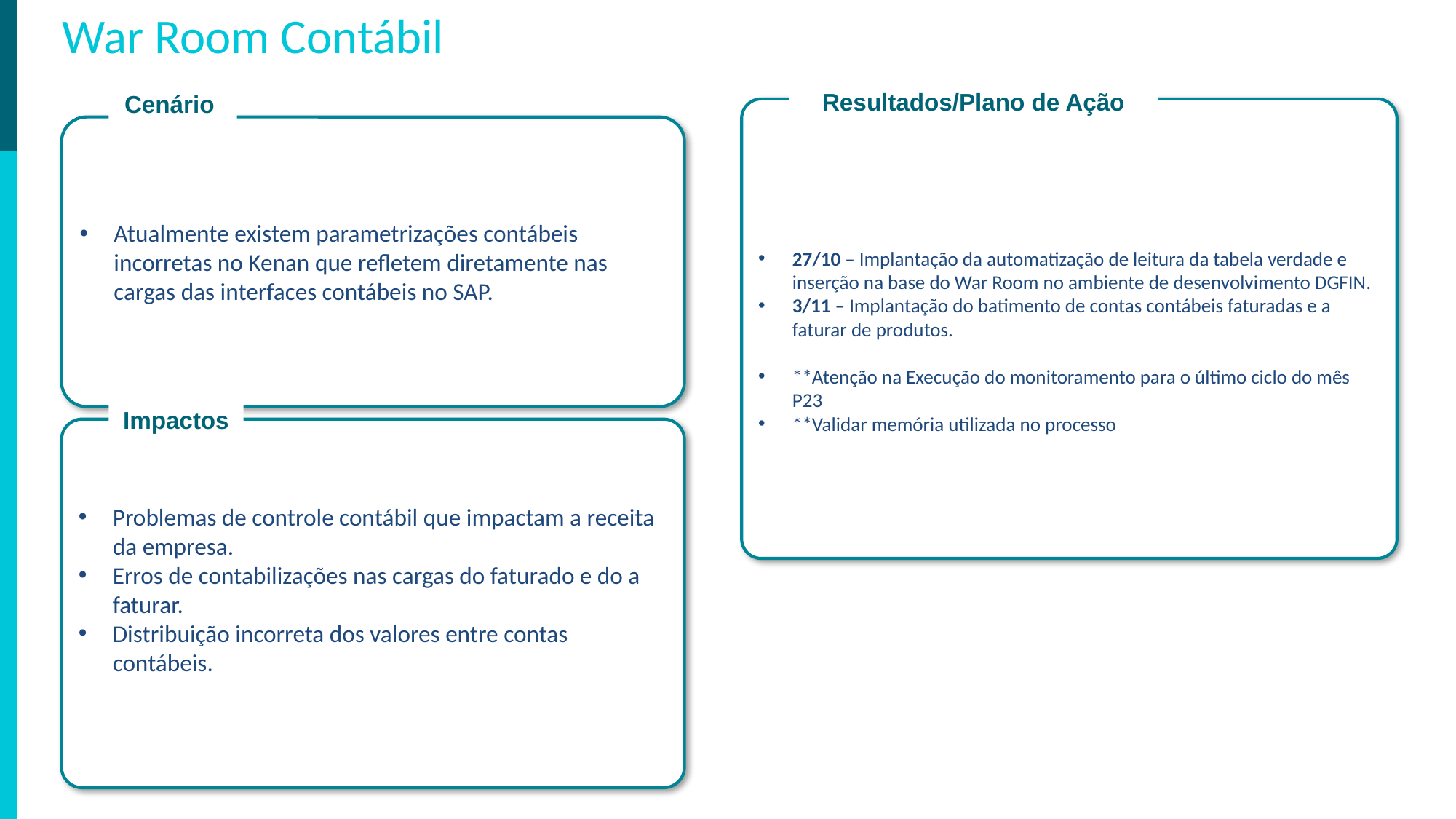

# War Room Contábil
Cenário
Resultados/Plano de Ação

27/10 – Implantação da automatização de leitura da tabela verdade e inserção na base do War Room no ambiente de desenvolvimento DGFIN.
3/11 – Implantação do batimento de contas contábeis faturadas e a faturar de produtos.

**Atenção na Execução do monitoramento para o último ciclo do mês P23
**Validar memória utilizada no processo
Atualmente existem parametrizações contábeis incorretas no Kenan que refletem diretamente nas cargas das interfaces contábeis no SAP.
Impactos
Problemas de controle contábil que impactam a receita da empresa.
Erros de contabilizações nas cargas do faturado e do a faturar.
Distribuição incorreta dos valores entre contas contábeis.